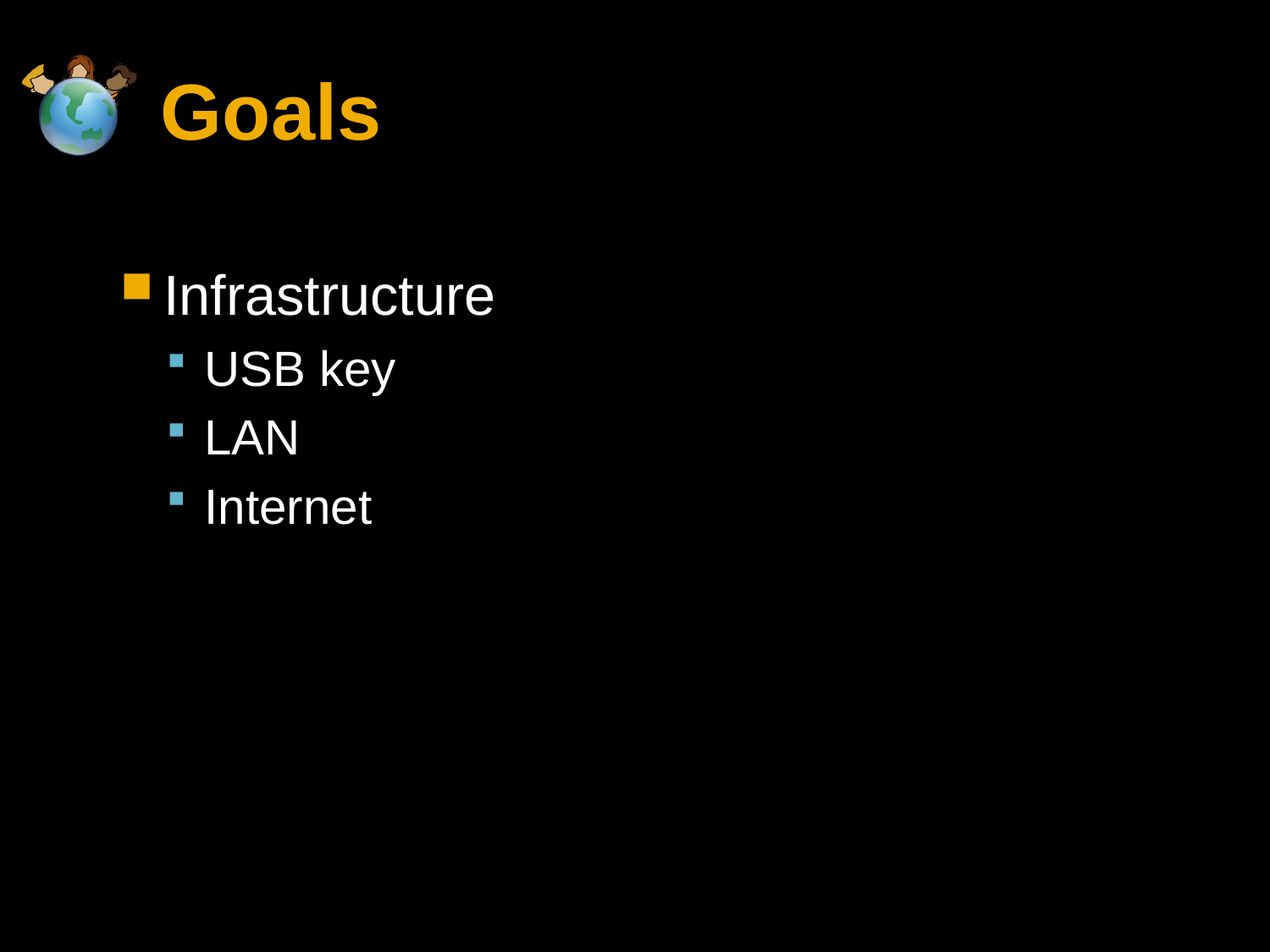

# Goals
Infrastructure
USB key
LAN
Internet